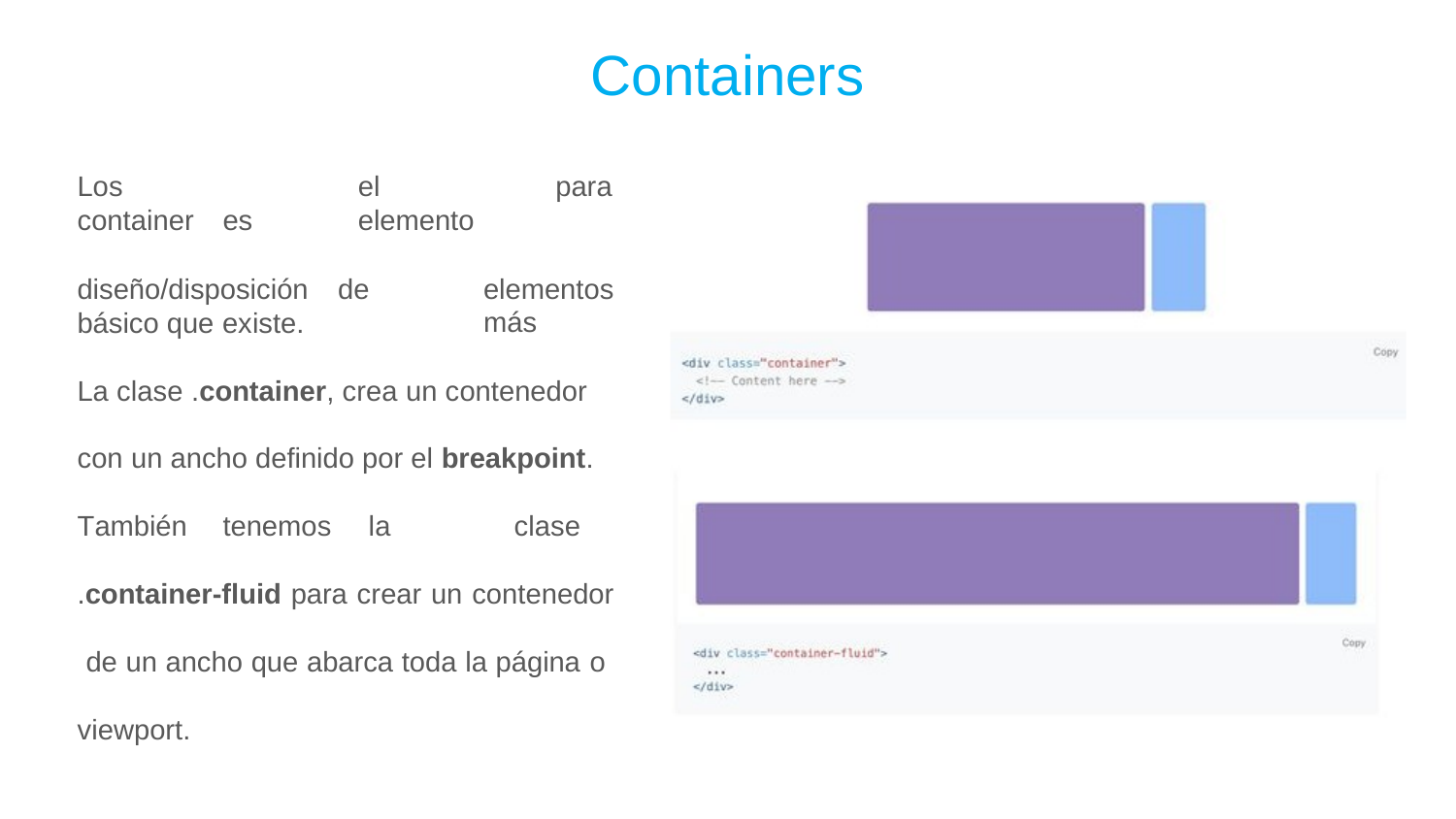

Containers
Los	container	es

diseño/disposición
el	elemento

de	elementos	más
para

básico que existe.
La clase .container, crea un contenedor  con un ancho definido por el breakpoint.  También	tenemos	la	clase
.container-fluid para crear un contenedor  de un ancho que abarca toda la página o  viewport.